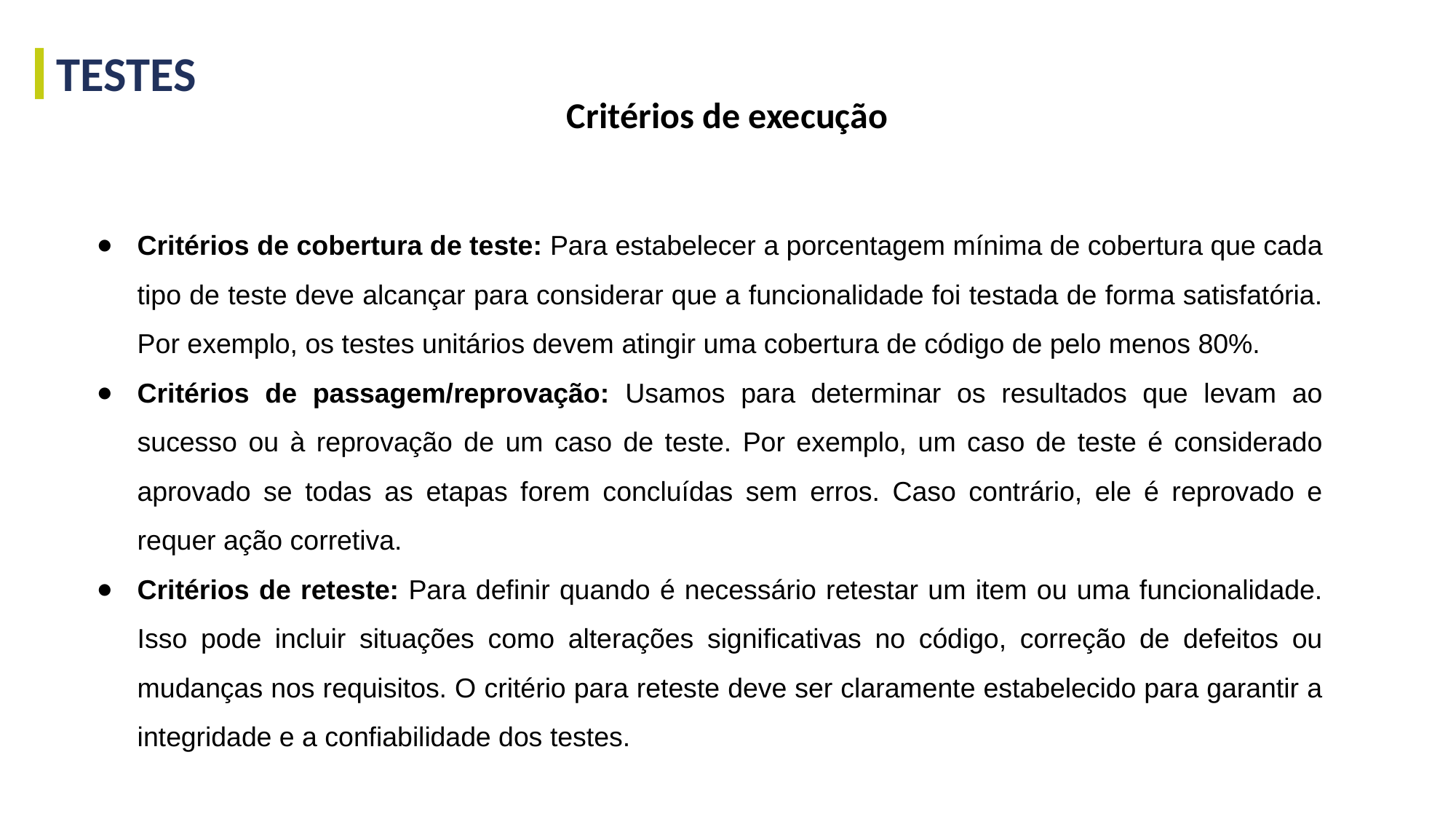

TESTES

Critérios de execução
Critérios de cobertura de teste: Para estabelecer a porcentagem mínima de cobertura que cada tipo de teste deve alcançar para considerar que a funcionalidade foi testada de forma satisfatória. Por exemplo, os testes unitários devem atingir uma cobertura de código de pelo menos 80%.
Critérios de passagem/reprovação: Usamos para determinar os resultados que levam ao sucesso ou à reprovação de um caso de teste. Por exemplo, um caso de teste é considerado aprovado se todas as etapas forem concluídas sem erros. Caso contrário, ele é reprovado e requer ação corretiva.
Critérios de reteste: Para definir quando é necessário retestar um item ou uma funcionalidade. Isso pode incluir situações como alterações significativas no código, correção de defeitos ou mudanças nos requisitos. O critério para reteste deve ser claramente estabelecido para garantir a integridade e a confiabilidade dos testes.